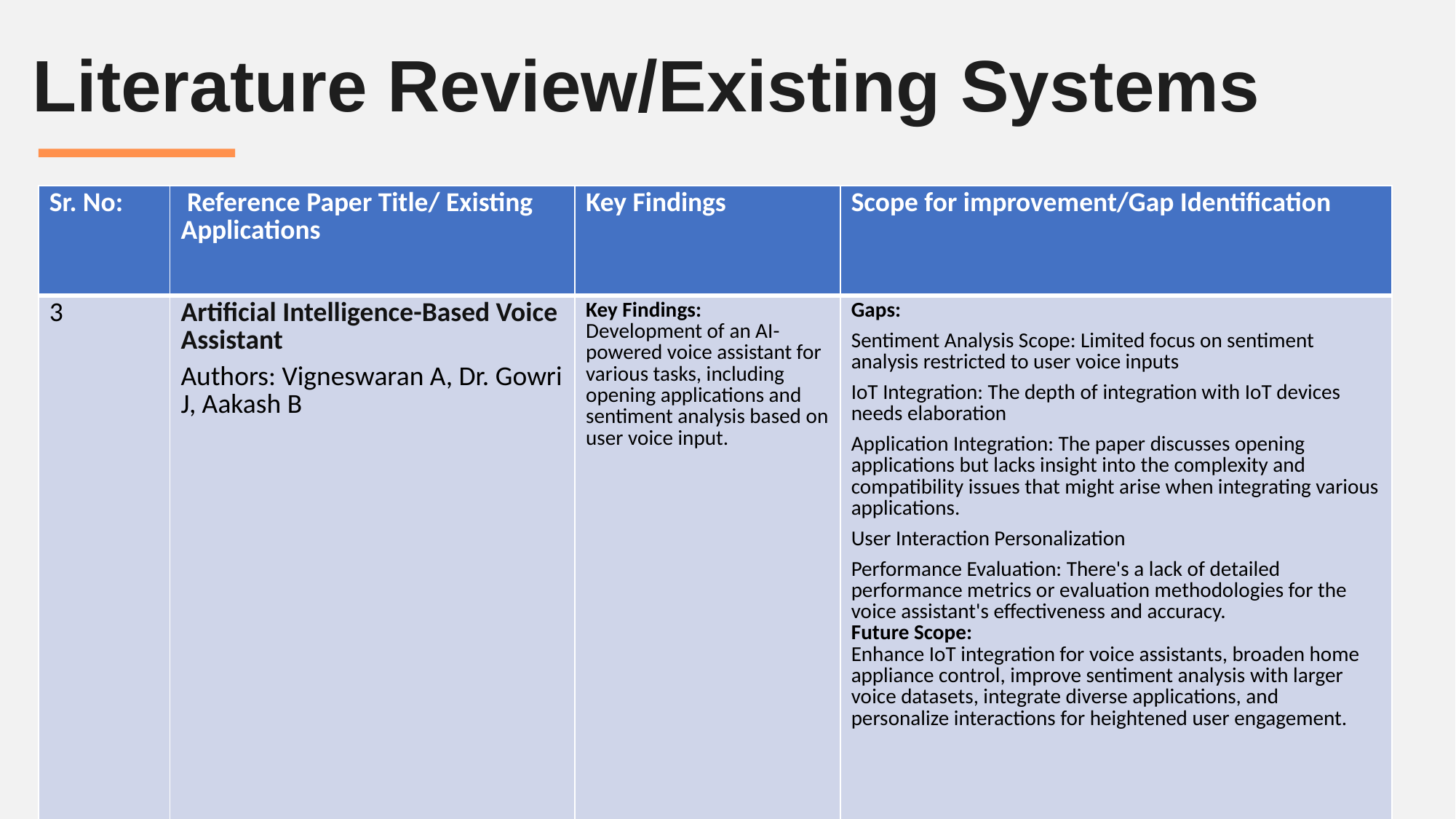

Literature Review/Existing Systems

| Sr. No: | Reference Paper Title/ Existing Applications | Key Findings | Scope for improvement/Gap Identification |
| --- | --- | --- | --- |
| 3 | Artificial Intelligence-Based Voice Assistant Authors: Vigneswaran A, Dr. Gowri J, Aakash B | Key Findings:  Development of an AI-powered voice assistant for various tasks, including opening applications and sentiment analysis based on user voice input. | Gaps: Sentiment Analysis Scope: Limited focus on sentiment analysis restricted to user voice inputs IoT Integration: The depth of integration with IoT devices needs elaboration Application Integration: The paper discusses opening applications but lacks insight into the complexity and compatibility issues that might arise when integrating various applications. User Interaction Personalization Performance Evaluation: There's a lack of detailed performance metrics or evaluation methodologies for the voice assistant's effectiveness and accuracy. Future Scope: Enhance IoT integration for voice assistants, broaden home appliance control, improve sentiment analysis with larger voice datasets, integrate diverse applications, and personalize interactions for heightened user engagement. |
|  |  |  |  |
|  |  |  |  |
|  |  |  |  |